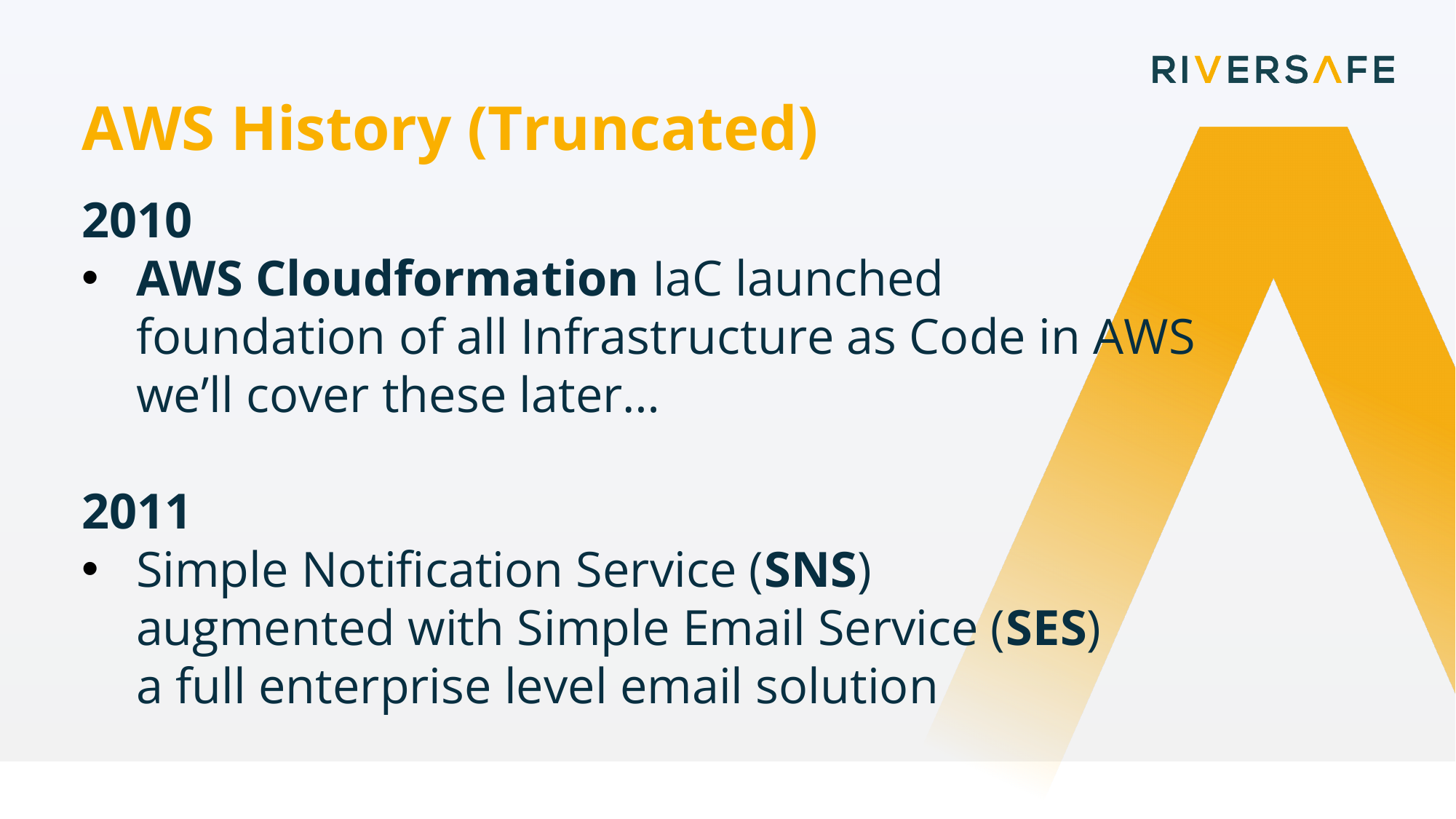

AWS History (Truncated)
2010
AWS Cloudformation IaC launched
foundation of all Infrastructure as Code in AWS
we’ll cover these later…
2011
Simple Notification Service (SNS)
augmented with Simple Email Service (SES)
a full enterprise level email solution